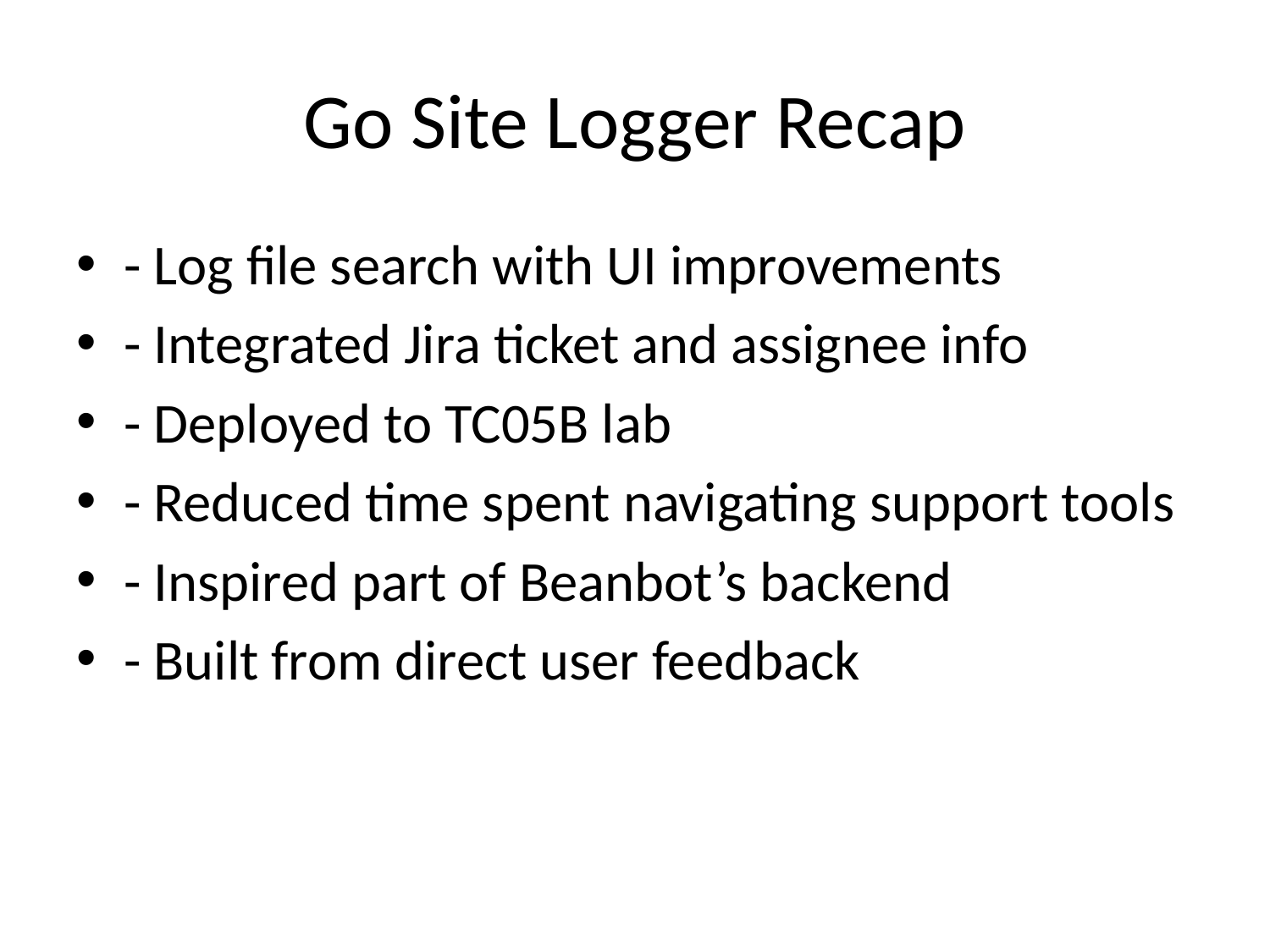

# Go Site Logger Recap
- Log file search with UI improvements
- Integrated Jira ticket and assignee info
- Deployed to TC05B lab
- Reduced time spent navigating support tools
- Inspired part of Beanbot’s backend
- Built from direct user feedback